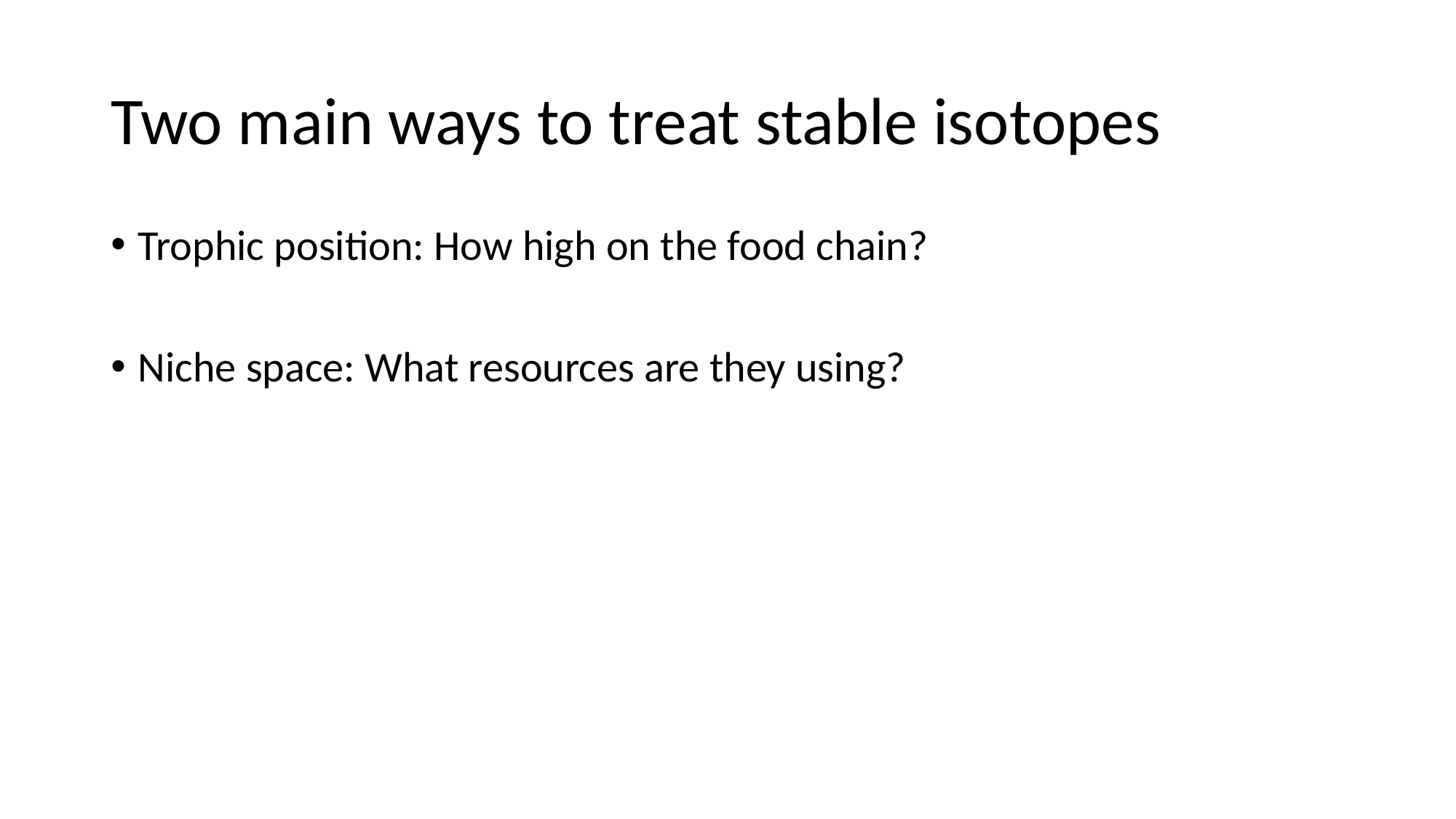

# Two main ways to treat stable isotopes
Trophic position: How high on the food chain?

Niche space: What resources are they using?